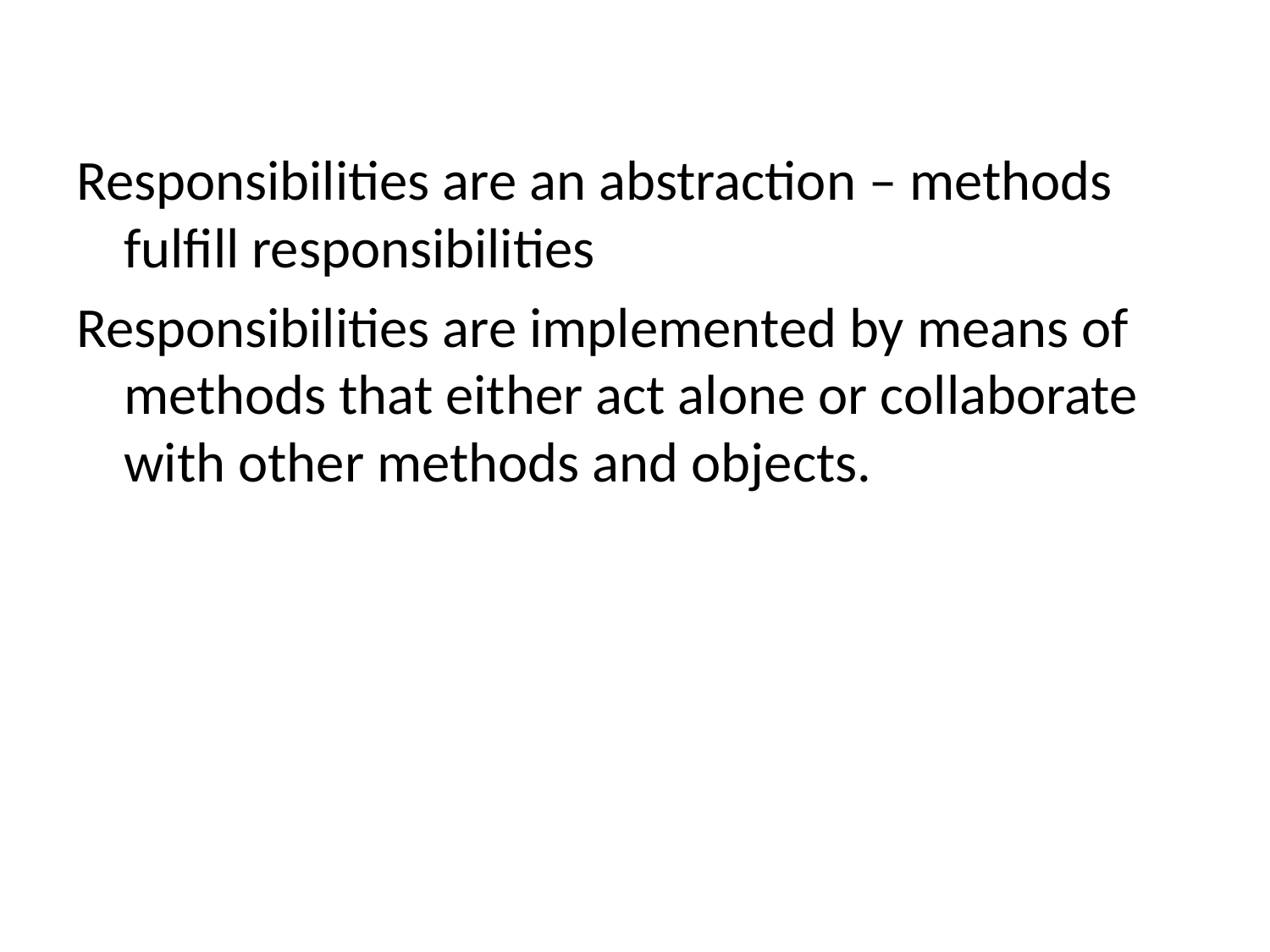

#
Responsibilities are an abstraction – methods fulfill responsibilities
Responsibilities are implemented by means of methods that either act alone or collaborate with other methods and objects.